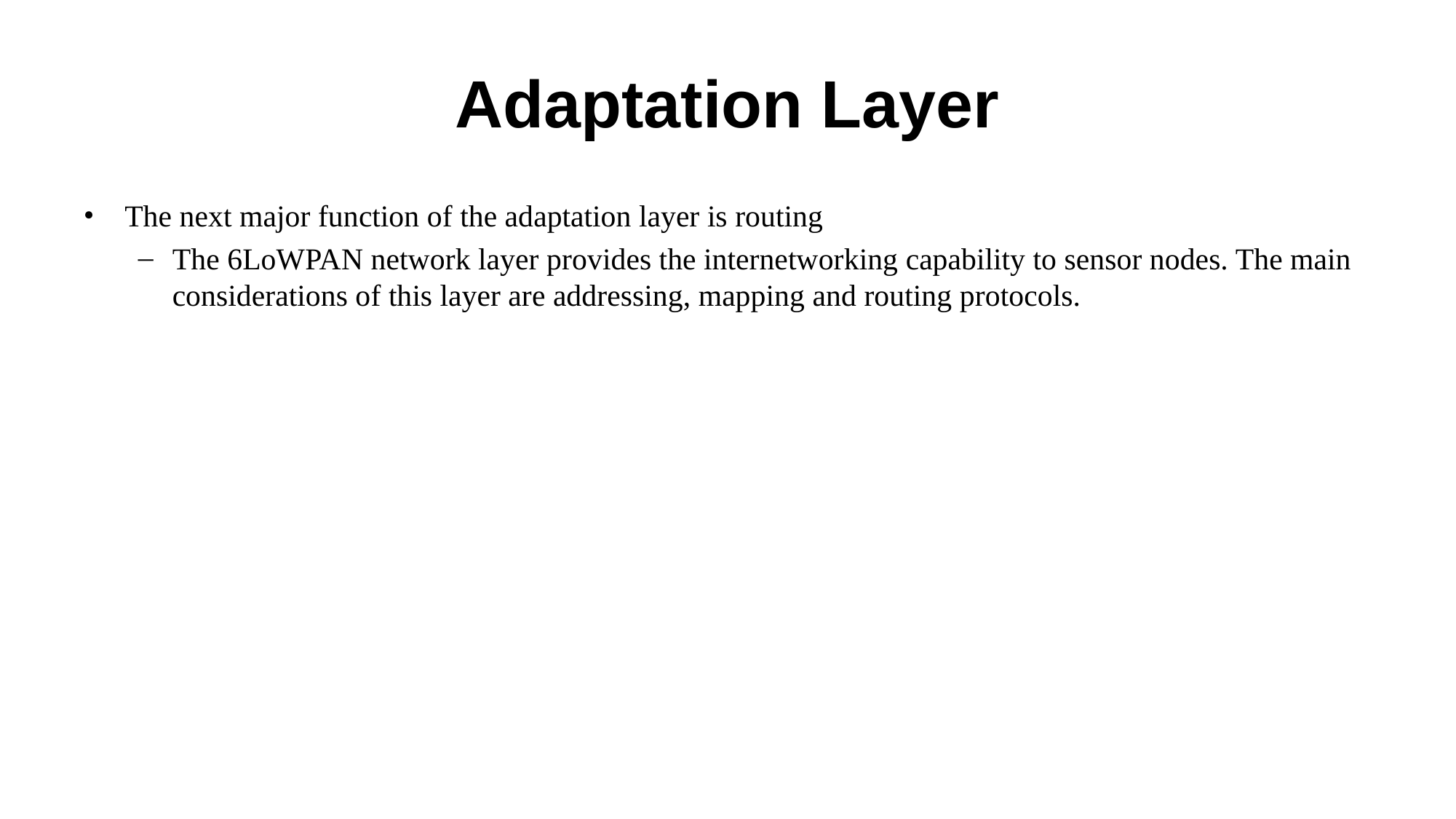

# Adaptation Layer
The next major function of the adaptation layer is routing
The 6LoWPAN network layer provides the internetworking capability to sensor nodes. The main considerations of this layer are addressing, mapping and routing protocols.